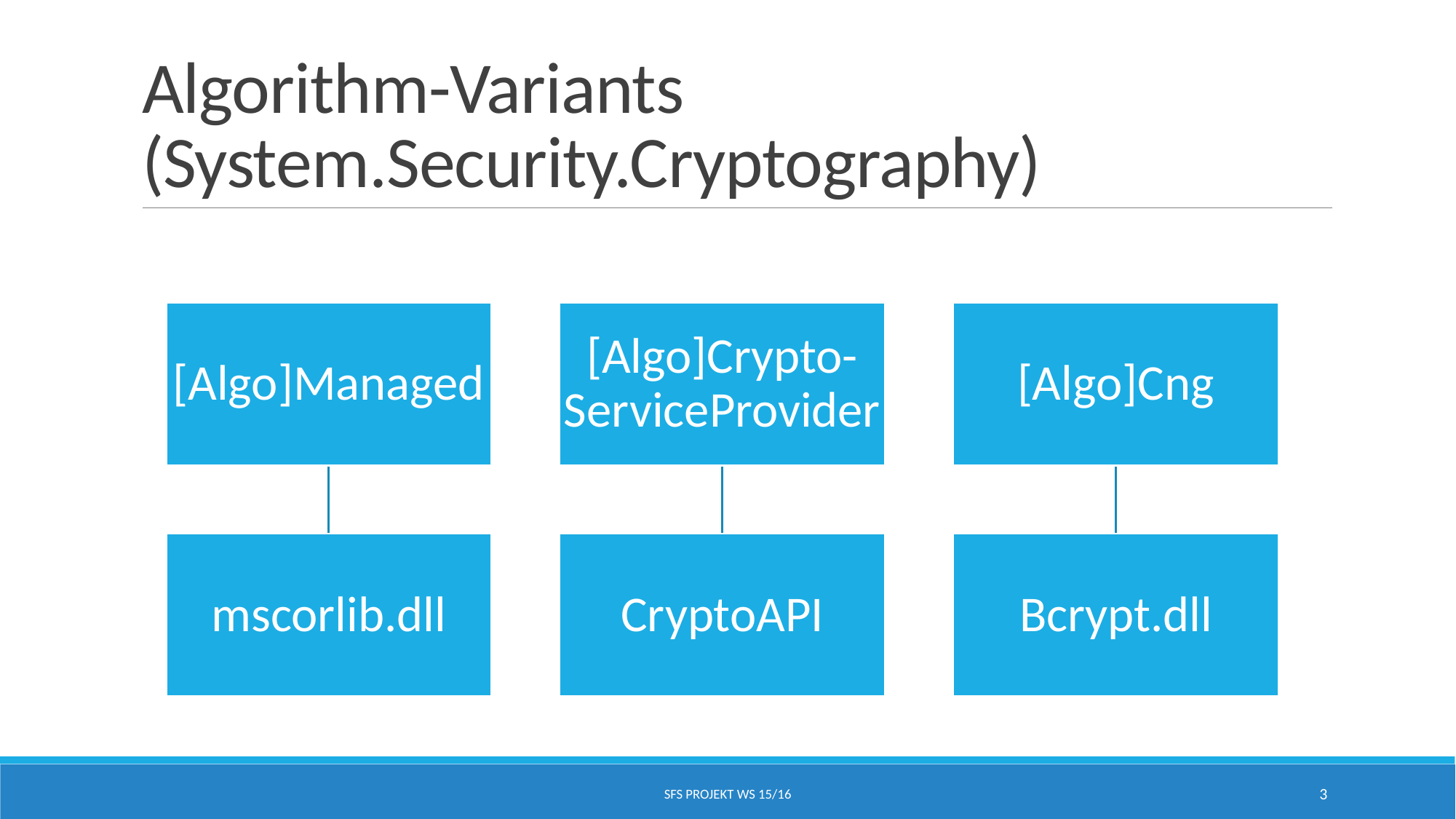

# Algorithm-Variants (System.Security.Cryptography)
[Algo]Managed
mscorlib.dll
[Algo]Crypto-ServiceProvider
CryptoAPI
[Algo]Cng
Bcrypt.dll
SFS Projekt WS 15/16
3